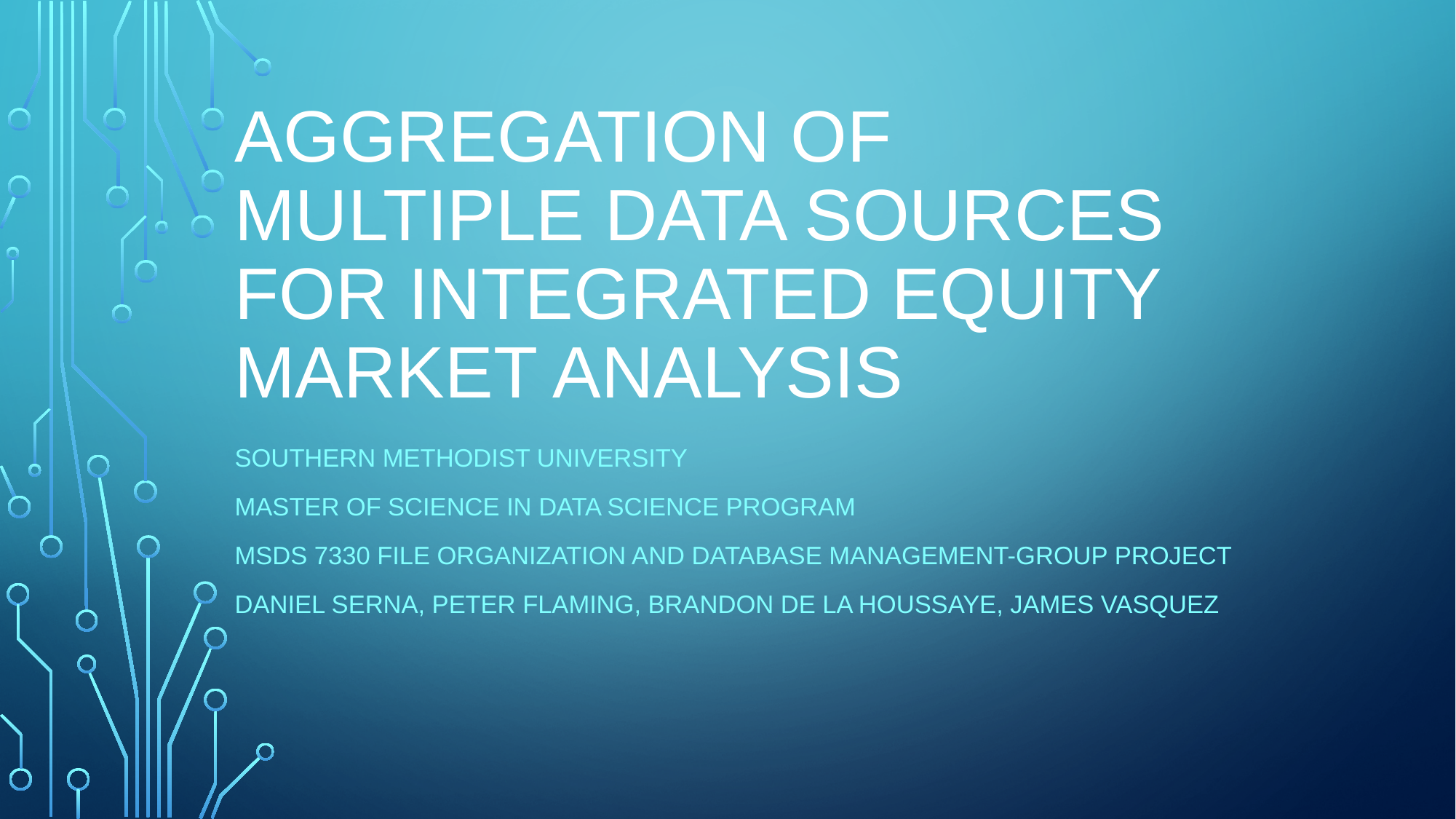

# AGGREGATION OF MULTIPLE DATA SOURCES FOR INTEGRATED EQUITY MARKET ANALYSIS
Southern Methodist university
Master of science in data science Program
MSDS 7330 File Organization and Database Management-group Project
Daniel Serna, Peter flaming, brandon de la houssaye, james vasquez